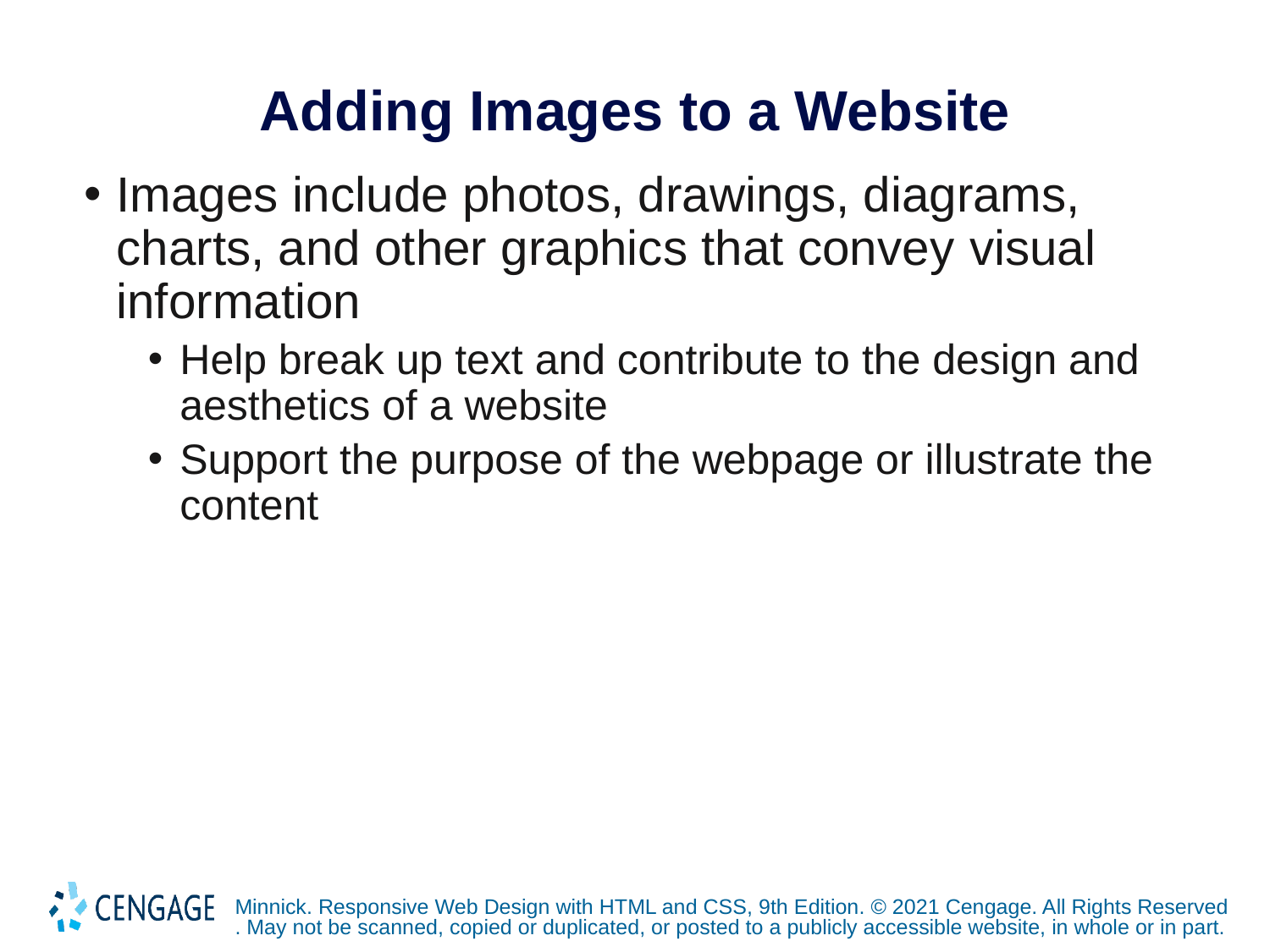

# Adding Images to a Website
Images include photos, drawings, diagrams, charts, and other graphics that convey visual information
Help break up text and contribute to the design and aesthetics of a website
Support the purpose of the webpage or illustrate the content
Minnick. Responsive Web Design with HTML and CSS, 9th Edition. © 2021 Cengage. All Rights Reserved. May not be scanned, copied or duplicated, or posted to a publicly accessible website, in whole or in part.